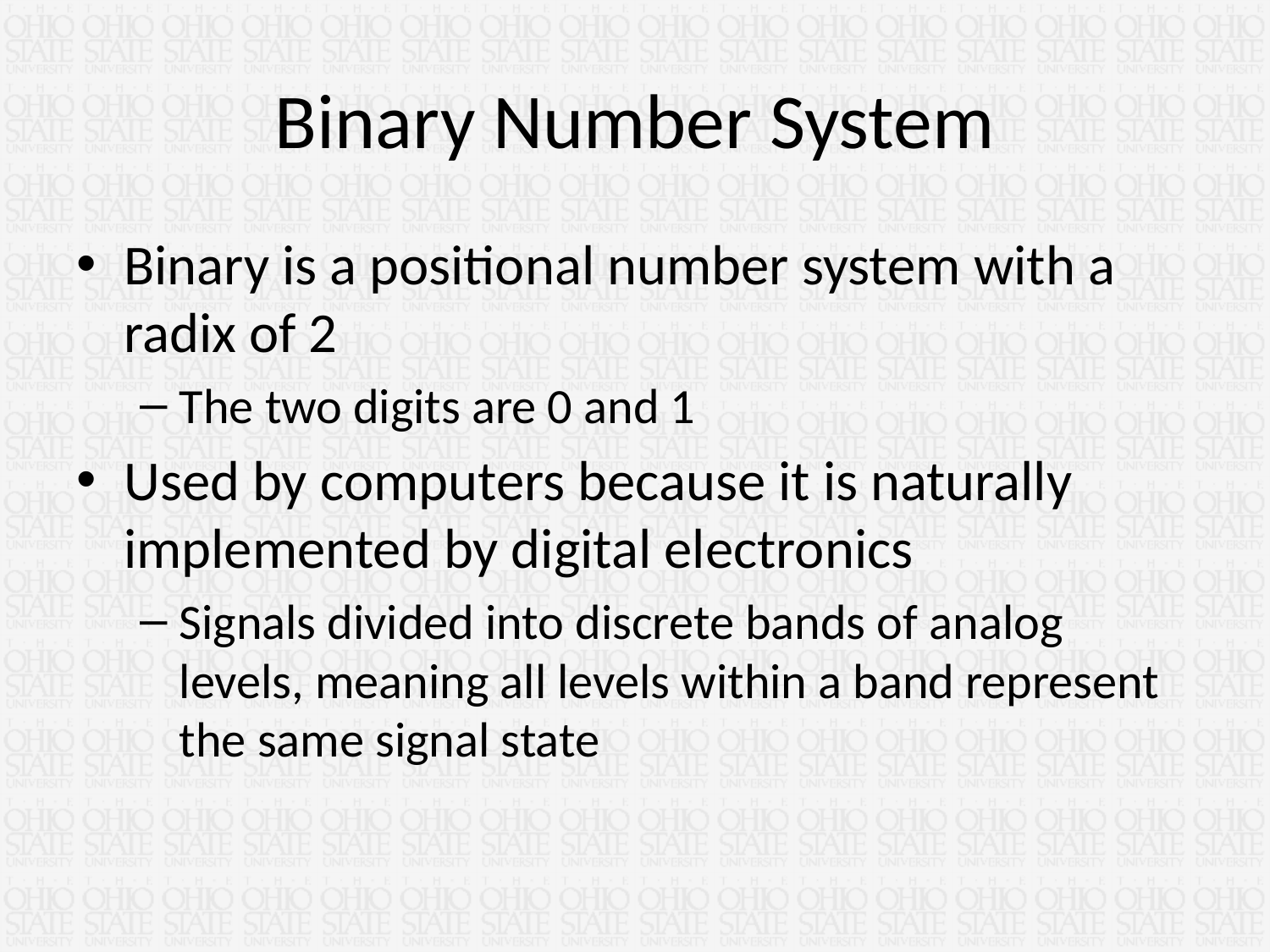

# Binary Number System
Binary is a positional number system with a radix of 2
The two digits are 0 and 1
Used by computers because it is naturally implemented by digital electronics
Signals divided into discrete bands of analog levels, meaning all levels within a band represent the same signal state